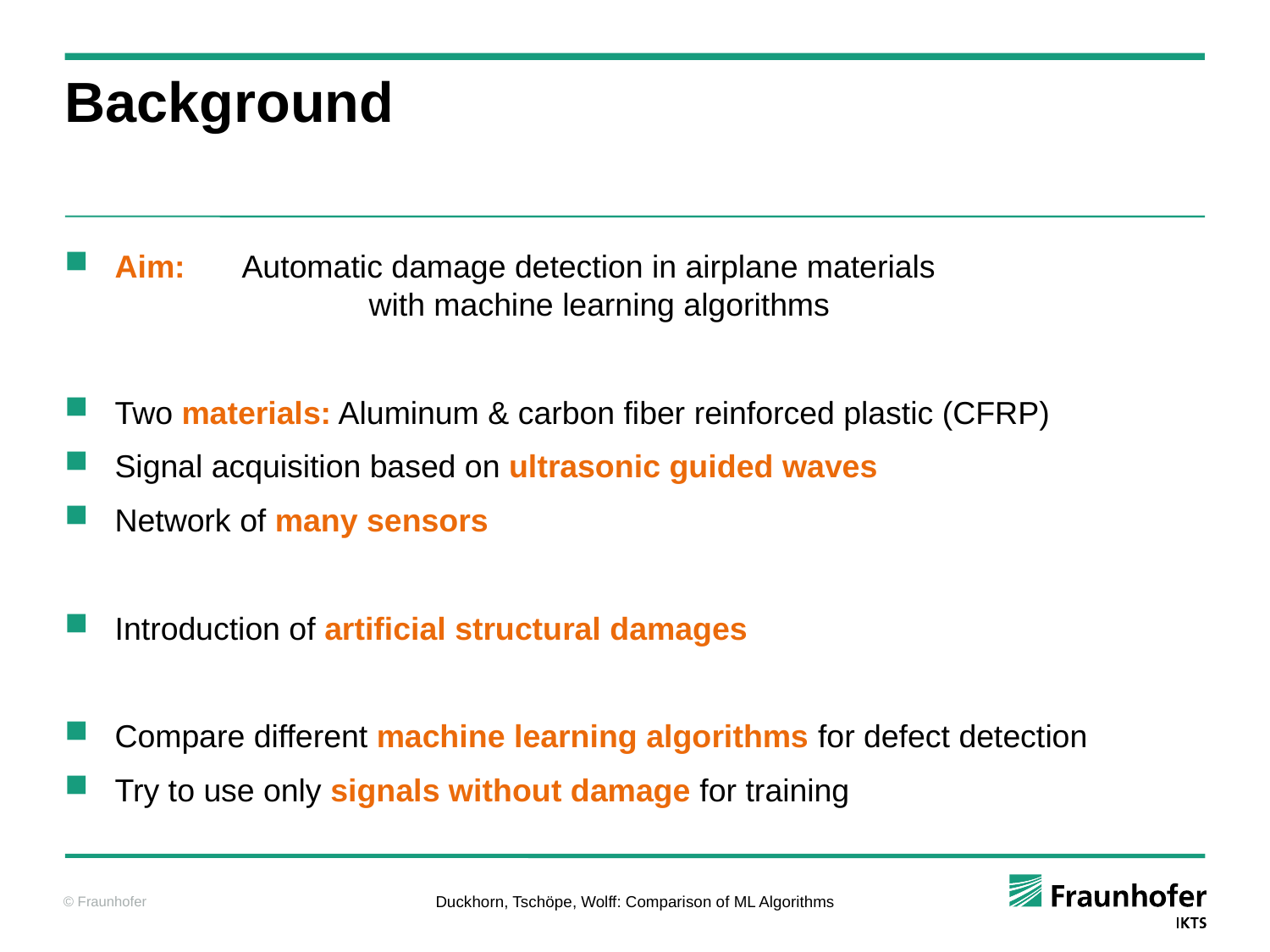

# Background
Aim:	Automatic damage detection in airplane materials
		with machine learning algorithms

Two materials: Aluminum & carbon fiber reinforced plastic (CFRP)
Signal acquisition based on ultrasonic guided waves
Network of many sensors

Introduction of artificial structural damages

Compare different machine learning algorithms for defect detection
Try to use only signals without damage for training